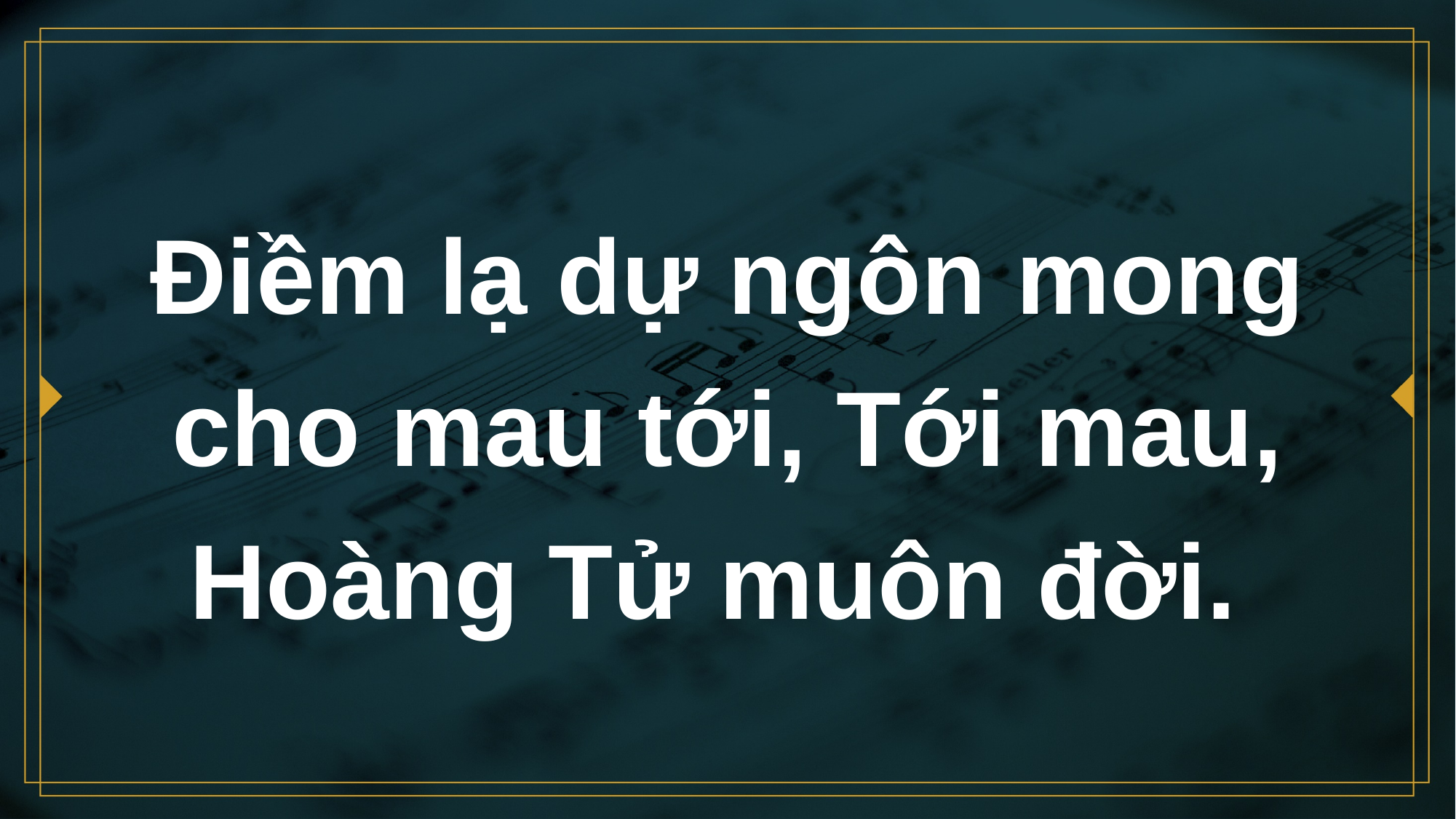

# Điềm lạ dự ngôn mong cho mau tới, Tới mau, Hoàng Tử muôn đời.